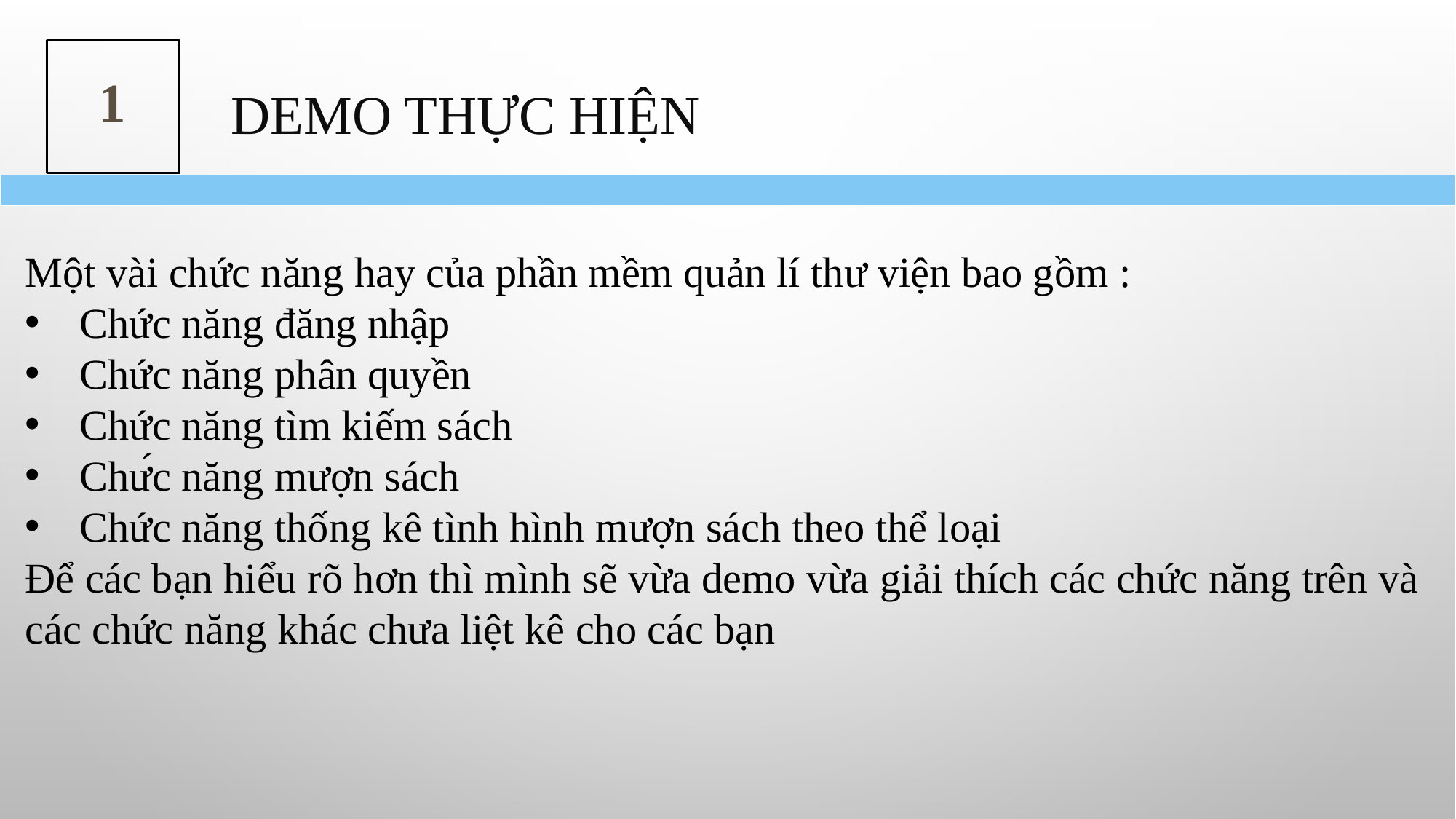

1

# DEMO thực hiện

Một vài chức năng hay của phần mềm quản lí thư viện bao gồm :
Chức năng đăng nhập
Chức năng phân quyền
Chức năng tìm kiếm sách
Chức năng mượn sách
Chức năng thống kê tình hình mượn sách theo thể loại
Để các bạn hiểu rõ hơn thì mình sẽ vừa demo vừa giải thích các chức năng trên và các chức năng khác chưa liệt kê cho các bạn